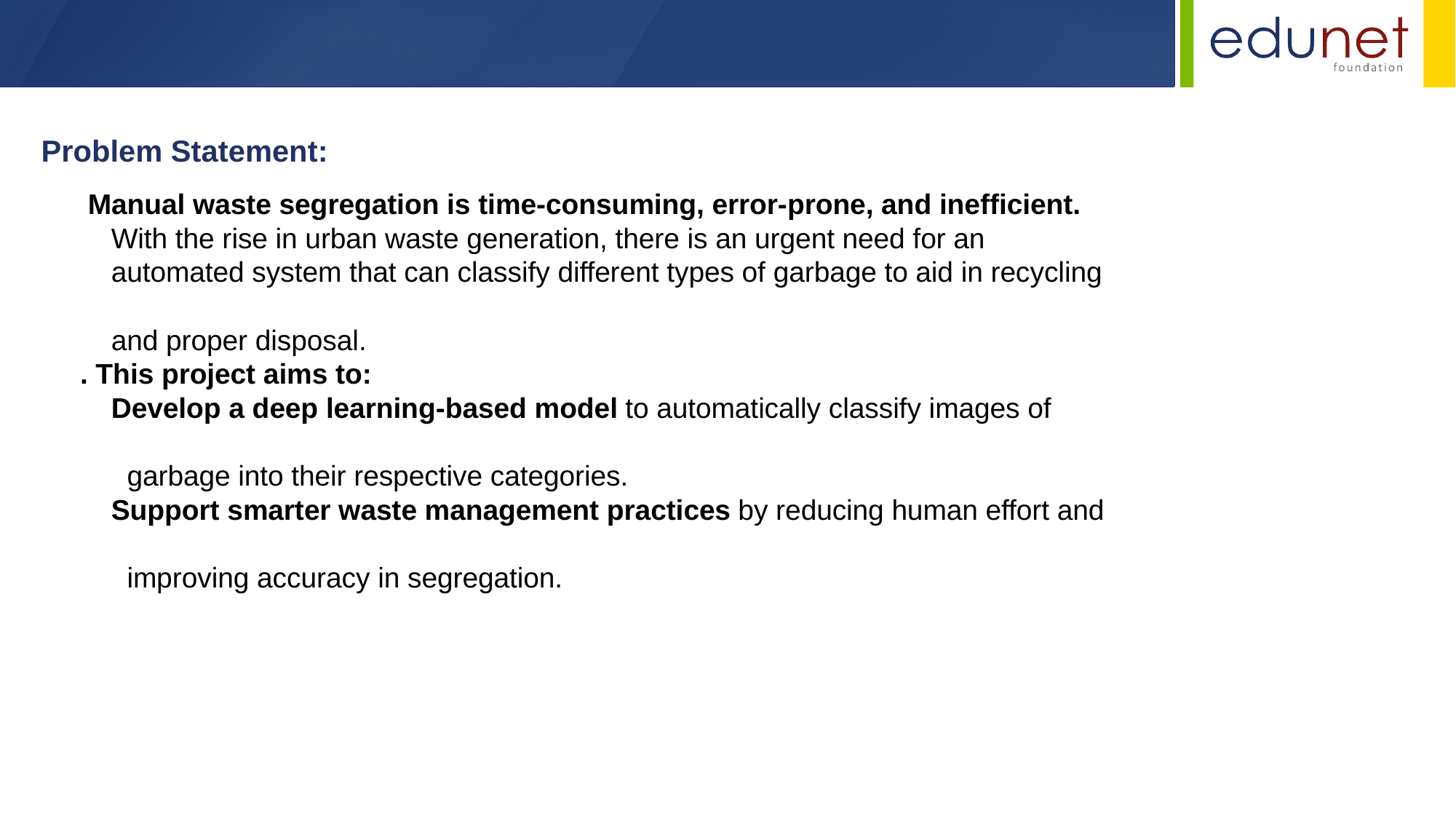

Problem Statement:
 Manual waste segregation is time-consuming, error-prone, and inefficient.
    With the rise in urban waste generation, there is an urgent need for an
    automated system that can classify different types of garbage to aid in recycling
    and proper disposal.
. This project aims to:
    Develop a deep learning-based model to automatically classify images of
      garbage into their respective categories.
    Support smarter waste management practices by reducing human effort and
      improving accuracy in segregation.